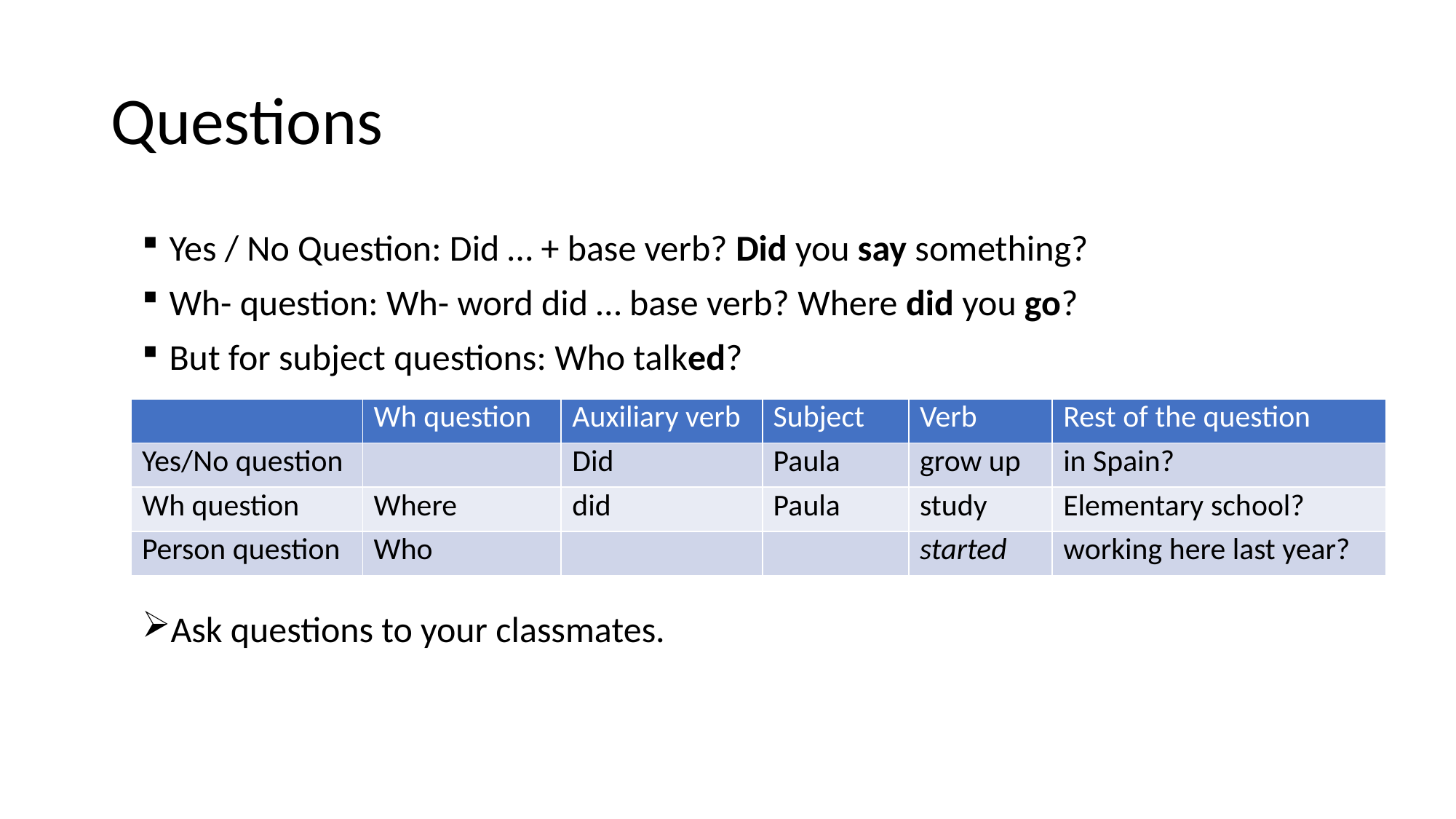

# Questions
Yes / No Question: Did … + base verb? Did you say something?
Wh- question: Wh- word did … base verb? Where did you go?
But for subject questions: Who talked?

Ask questions to your classmates.

|  | Wh question | Auxiliary verb | Subject | Verb | Rest of the question |
| --- | --- | --- | --- | --- | --- |
| Yes/No question |  | Did | Paula | grow up | in Spain? |
| Wh question | Where | did | Paula | study | Elementary school? |
| Person question | Who |  |  | started | working here last year? |